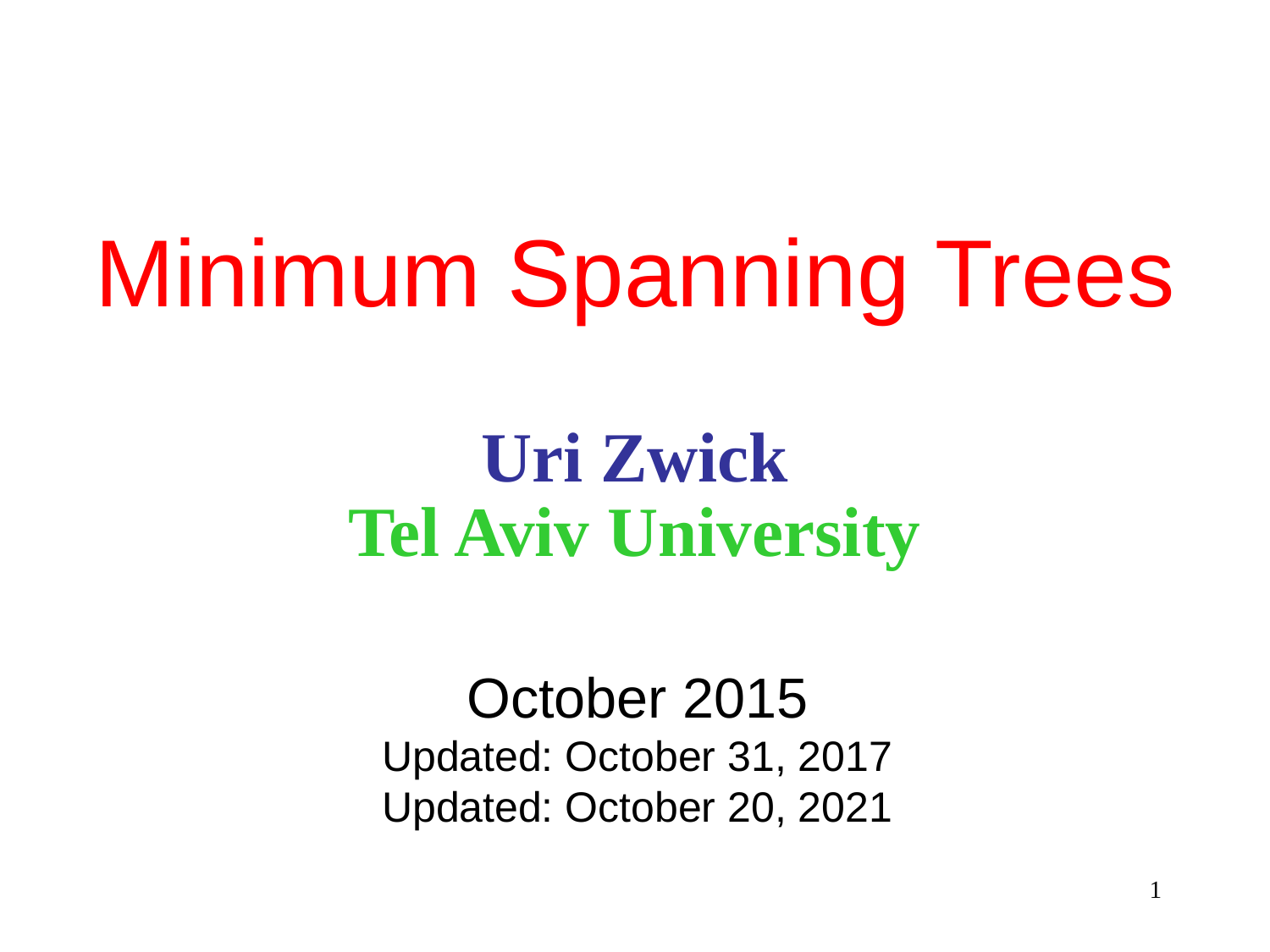

Minimum Spanning Trees
Uri Zwick
Tel Aviv University
October 2015
Updated: October 31, 2017
Updated: October 20, 2021
1